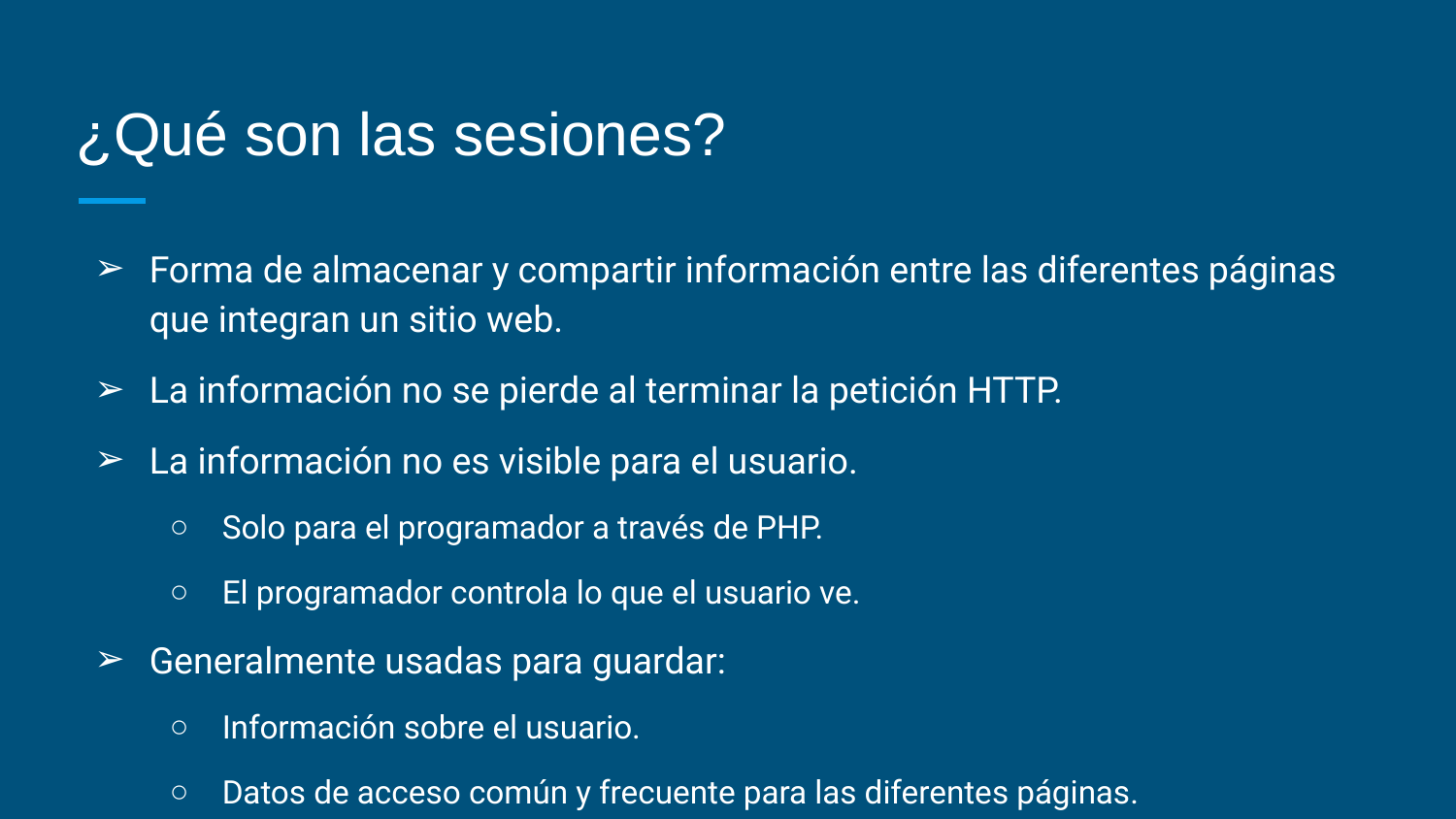

# ¿Qué son las sesiones?
Forma de almacenar y compartir información entre las diferentes páginas que integran un sitio web.
La información no se pierde al terminar la petición HTTP.
La información no es visible para el usuario.
Solo para el programador a través de PHP.
El programador controla lo que el usuario ve.
Generalmente usadas para guardar:
Información sobre el usuario.
Datos de acceso común y frecuente para las diferentes páginas.